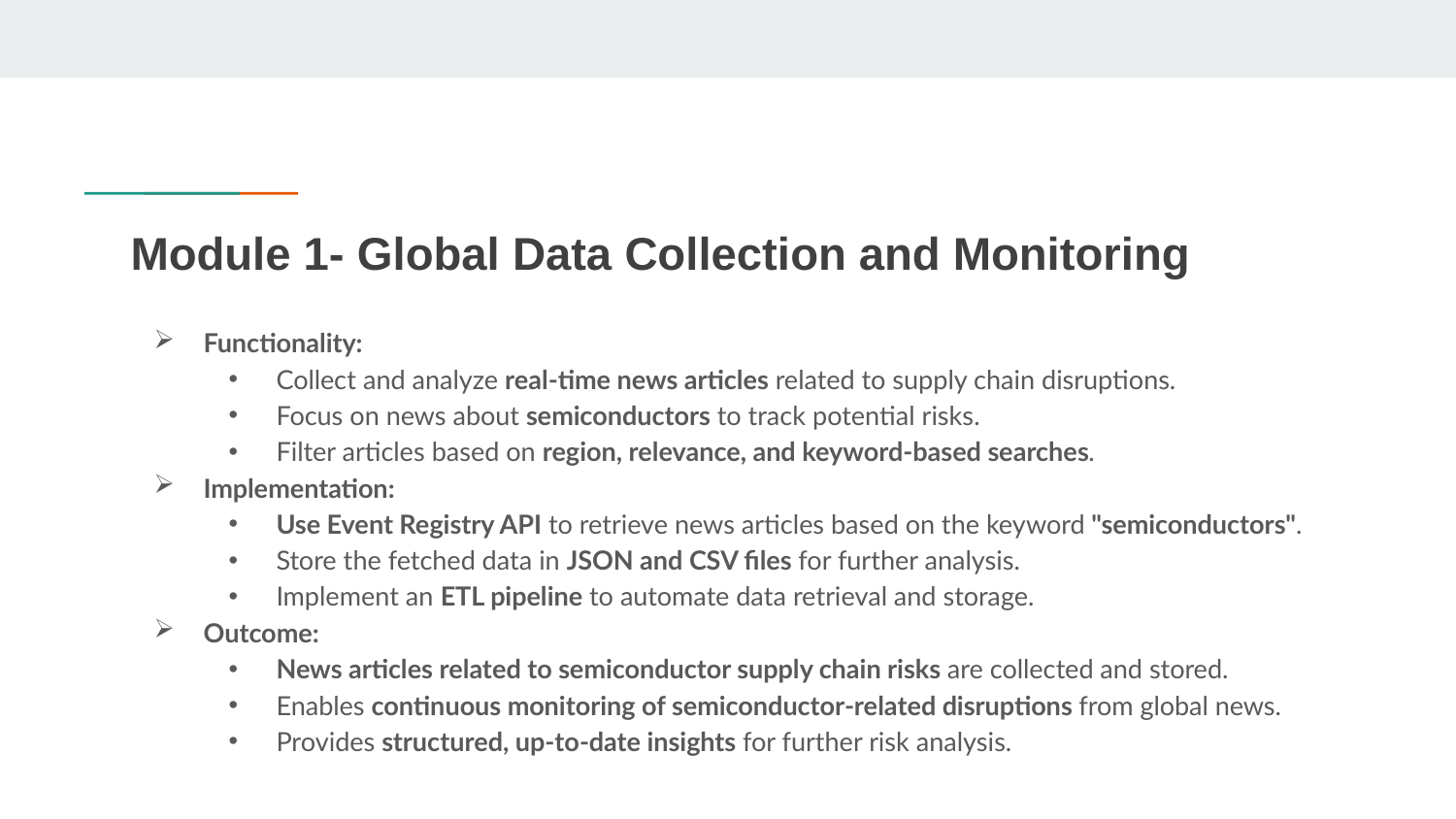

# Module 1- Global Data Collection and Monitoring
Functionality:
Collect and analyze real-time news articles related to supply chain disruptions.
Focus on news about semiconductors to track potential risks.
Filter articles based on region, relevance, and keyword-based searches.
Implementation:
Use Event Registry API to retrieve news articles based on the keyword "semiconductors".
Store the fetched data in JSON and CSV files for further analysis.
Implement an ETL pipeline to automate data retrieval and storage.
Outcome:
News articles related to semiconductor supply chain risks are collected and stored.
Enables continuous monitoring of semiconductor-related disruptions from global news.
Provides structured, up-to-date insights for further risk analysis.